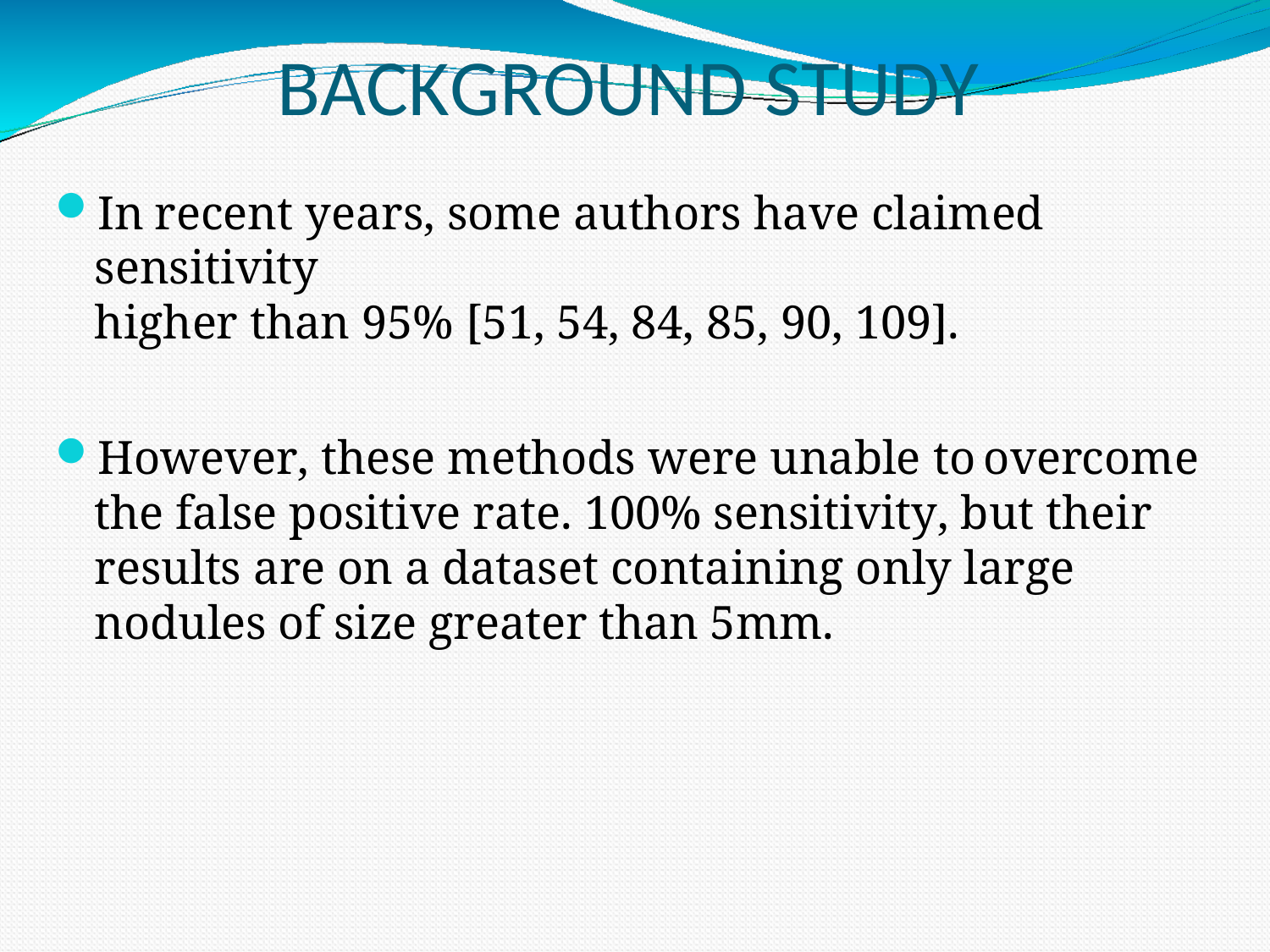

# BACKGROUND STUDY
In recent years, some authors have claimed sensitivity
higher than 95% [51, 54, 84, 85, 90, 109].

However, these methods were unable to	overcome the false positive rate. 100% sensitivity, but their results are on a dataset containing only large nodules of size greater than 5mm.